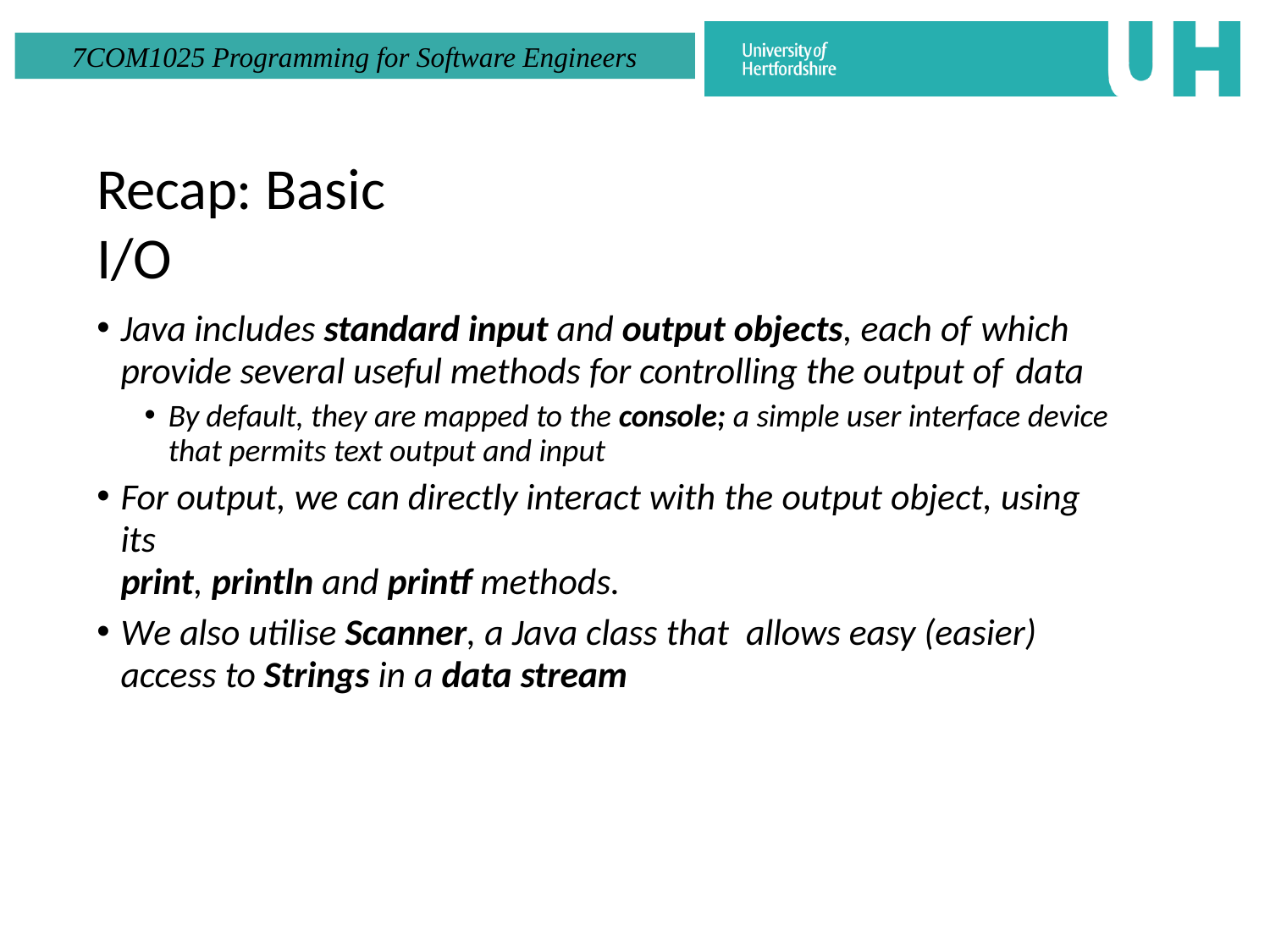

# Recap: Basic I/O
Java includes standard input and output objects, each of which
provide several useful methods for controlling the output of data
By default, they are mapped to the console; a simple user interface device  that permits text output and input
For output, we can directly interact with the output object, using its
print, println and printf methods.
We also utilise Scanner, a Java class that  allows easy (easier) access to Strings in a data stream